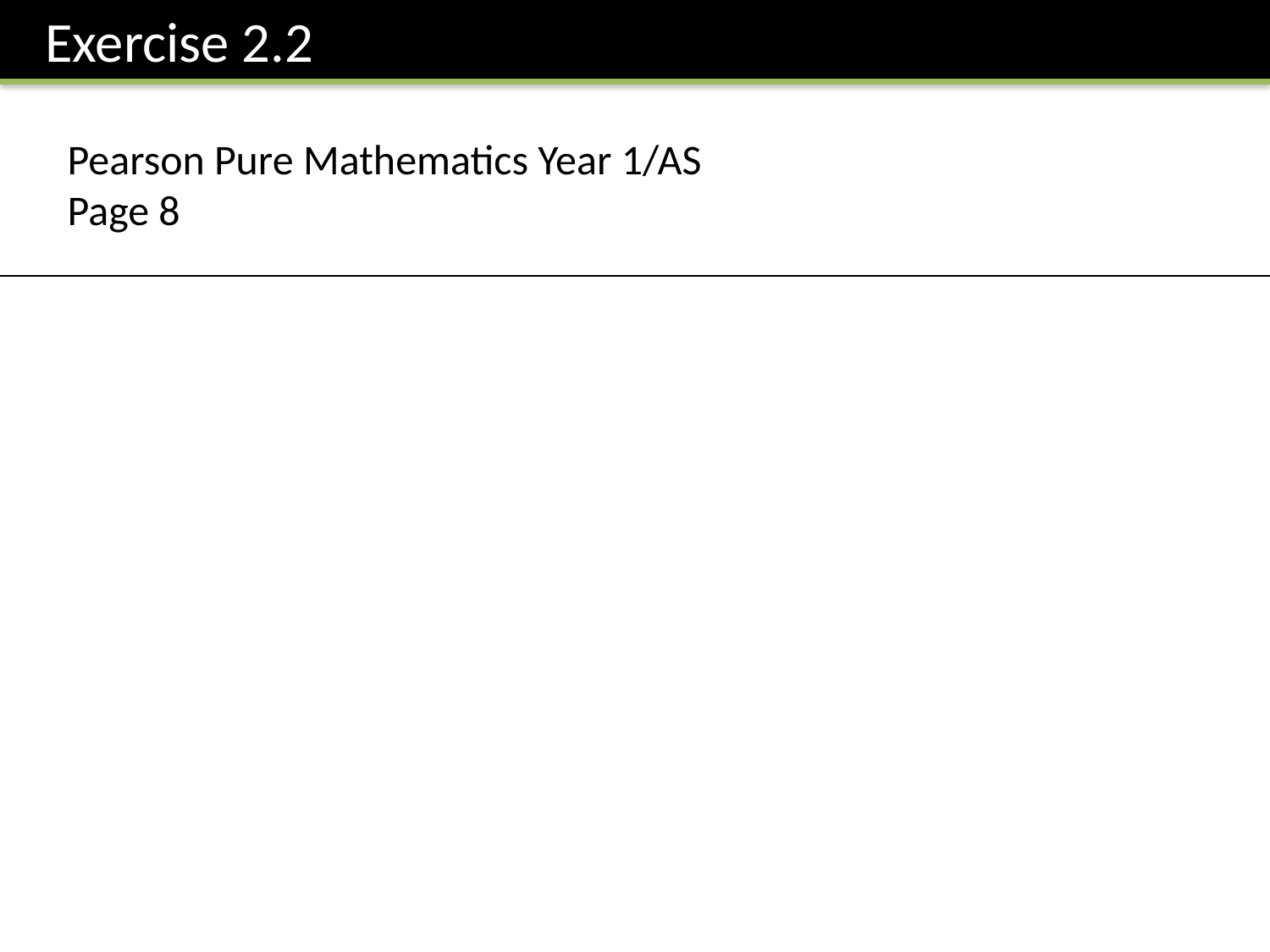

Exercise 2.2
Pearson Pure Mathematics Year 1/AS
Page 8